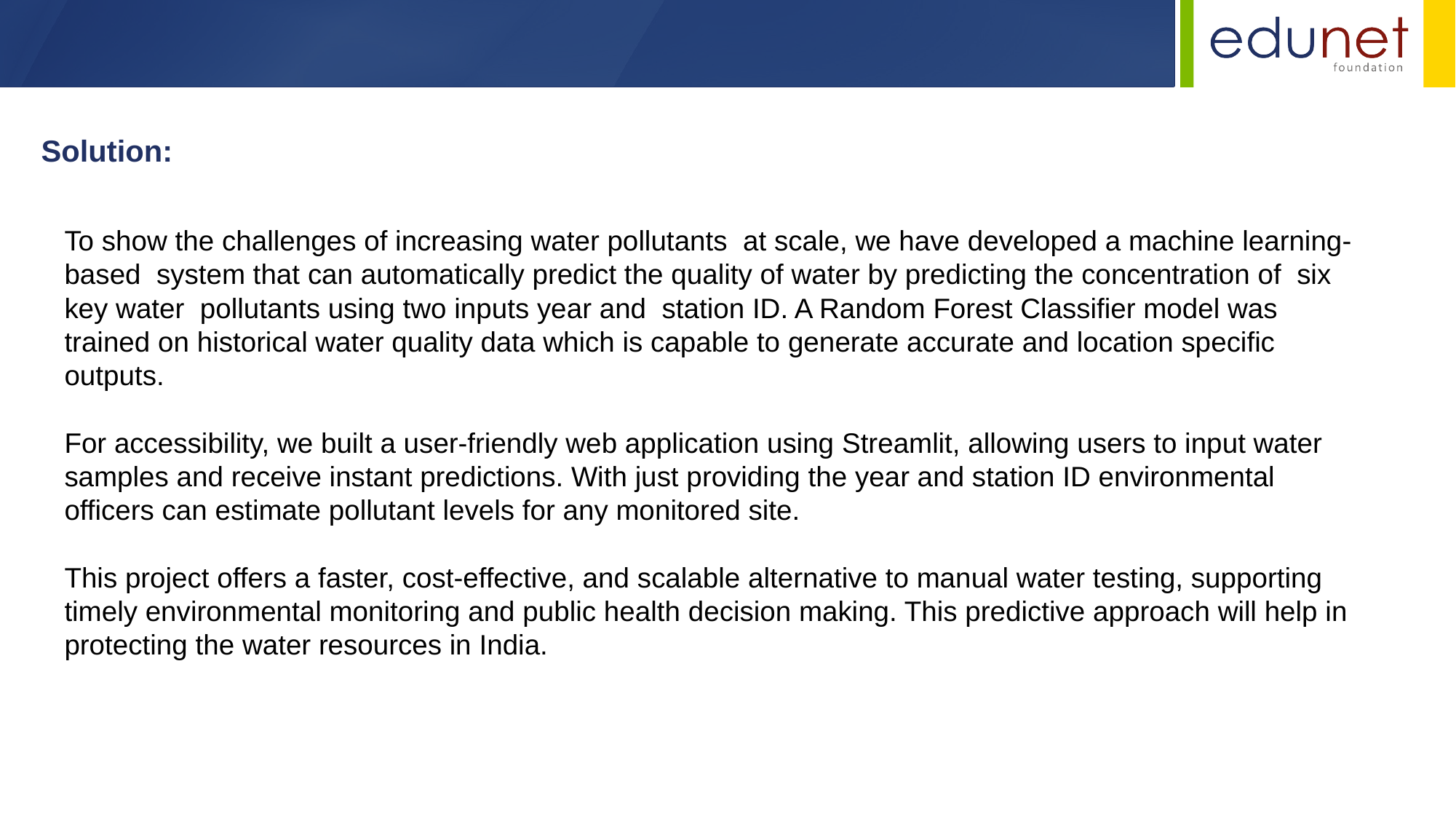

Solution:
To show the challenges of increasing water pollutants  at scale, we have developed a machine learning-based  system that can automatically predict the quality of water by predicting the concentration of  six key water  pollutants using two inputs year and  station ID. A Random Forest Classifier model was trained on historical water quality data which is capable to generate accurate and location specific  outputs.

For accessibility, we built a user-friendly web application using Streamlit, allowing users to input water samples and receive instant predictions. With just providing the year and station ID environmental officers can estimate pollutant levels for any monitored site.

This project offers a faster, cost-effective, and scalable alternative to manual water testing, supporting timely environmental monitoring and public health decision making. This predictive approach will help in protecting the water resources in India.